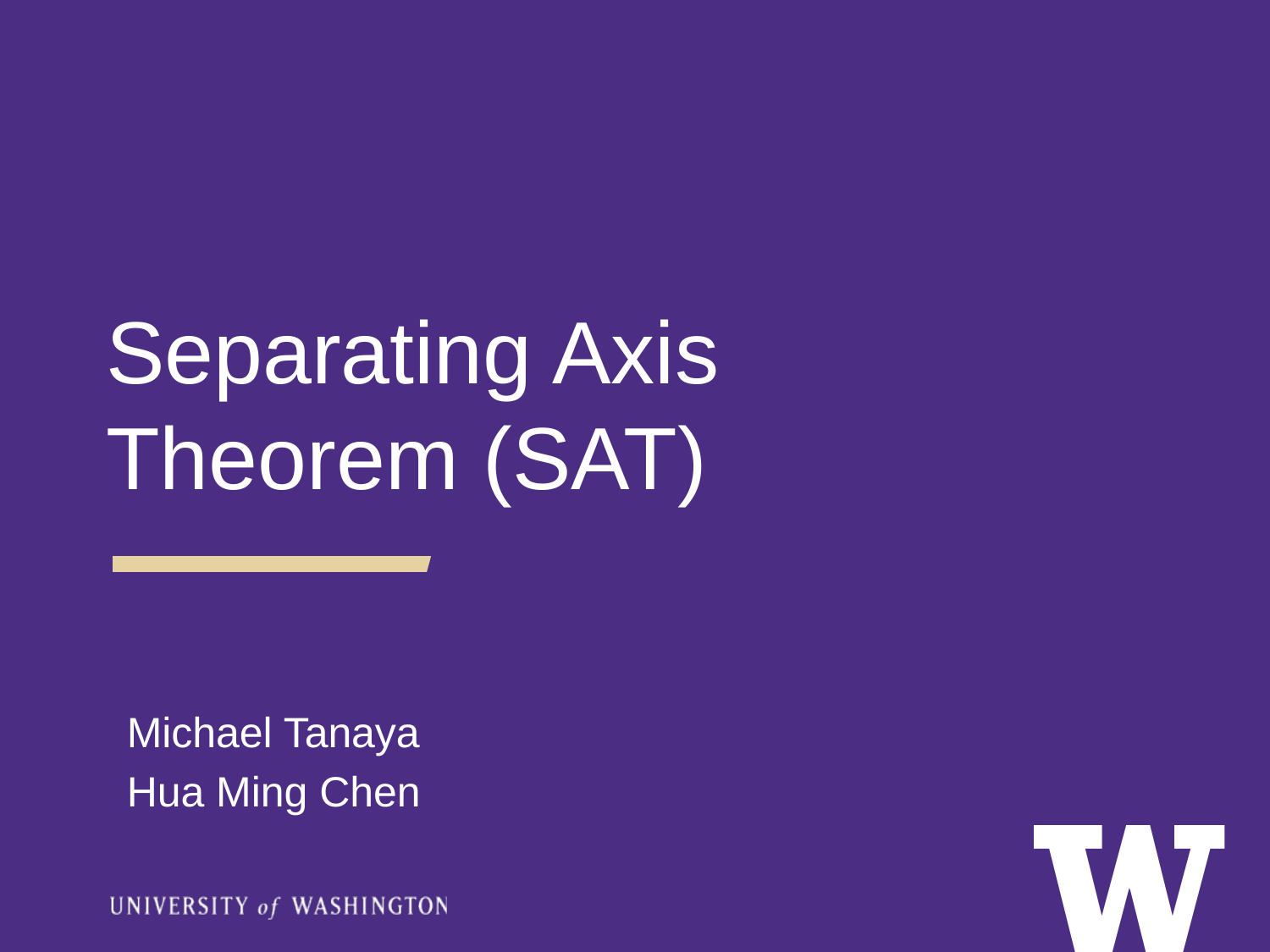

Separating Axis Theorem (SAT)
Michael Tanaya
Hua Ming Chen